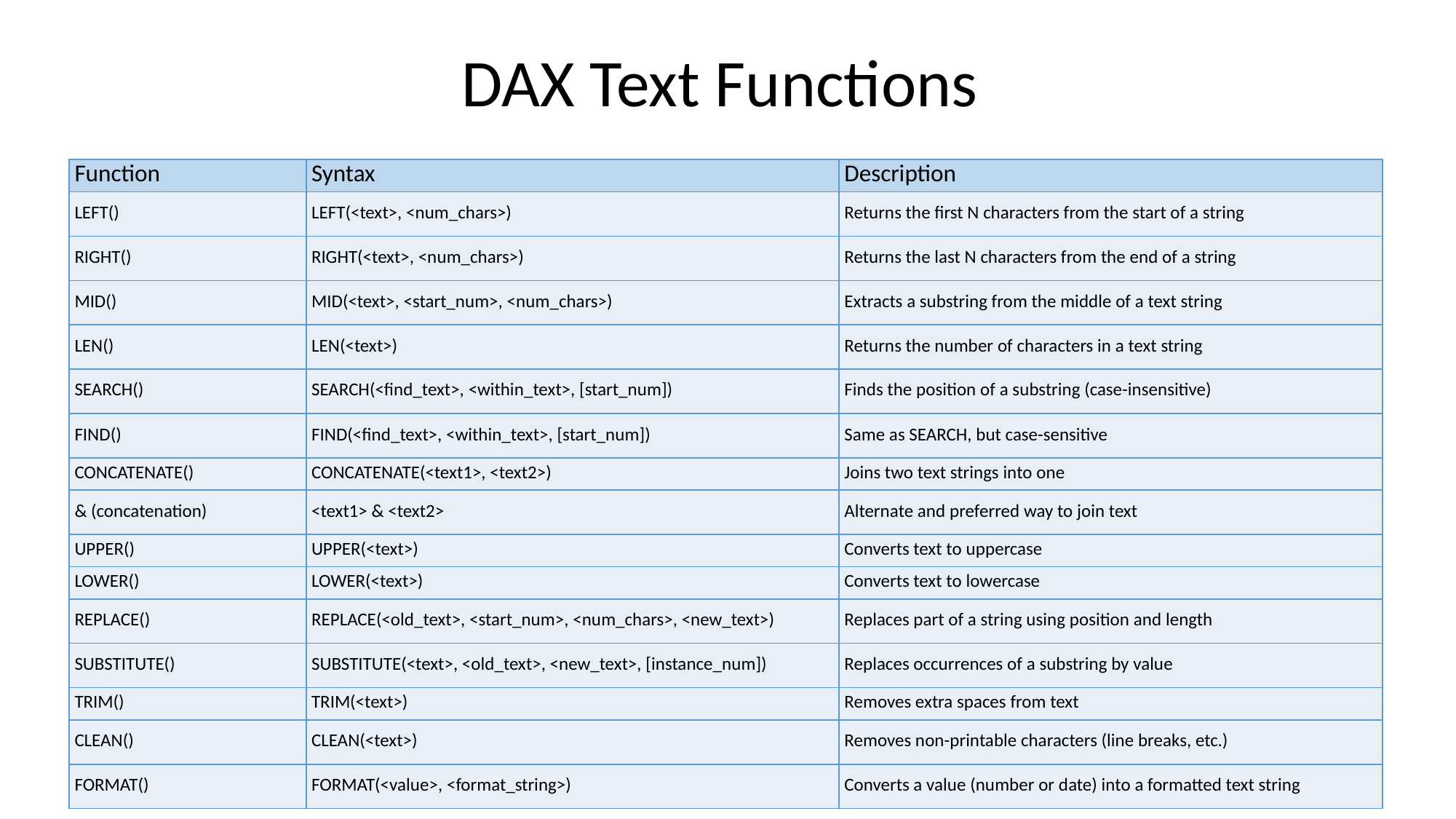

# DAX Text Functions
| Function | Syntax | Description |
| --- | --- | --- |
| LEFT() | LEFT(<text>, <num\_chars>) | Returns the first N characters from the start of a string |
| RIGHT() | RIGHT(<text>, <num\_chars>) | Returns the last N characters from the end of a string |
| MID() | MID(<text>, <start\_num>, <num\_chars>) | Extracts a substring from the middle of a text string |
| LEN() | LEN(<text>) | Returns the number of characters in a text string |
| SEARCH() | SEARCH(<find\_text>, <within\_text>, [start\_num]) | Finds the position of a substring (case-insensitive) |
| FIND() | FIND(<find\_text>, <within\_text>, [start\_num]) | Same as SEARCH, but case-sensitive |
| CONCATENATE() | CONCATENATE(<text1>, <text2>) | Joins two text strings into one |
| & (concatenation) | <text1> & <text2> | Alternate and preferred way to join text |
| UPPER() | UPPER(<text>) | Converts text to uppercase |
| LOWER() | LOWER(<text>) | Converts text to lowercase |
| REPLACE() | REPLACE(<old\_text>, <start\_num>, <num\_chars>, <new\_text>) | Replaces part of a string using position and length |
| SUBSTITUTE() | SUBSTITUTE(<text>, <old\_text>, <new\_text>, [instance\_num]) | Replaces occurrences of a substring by value |
| TRIM() | TRIM(<text>) | Removes extra spaces from text |
| CLEAN() | CLEAN(<text>) | Removes non-printable characters (line breaks, etc.) |
| FORMAT() | FORMAT(<value>, <format\_string>) | Converts a value (number or date) into a formatted text string |